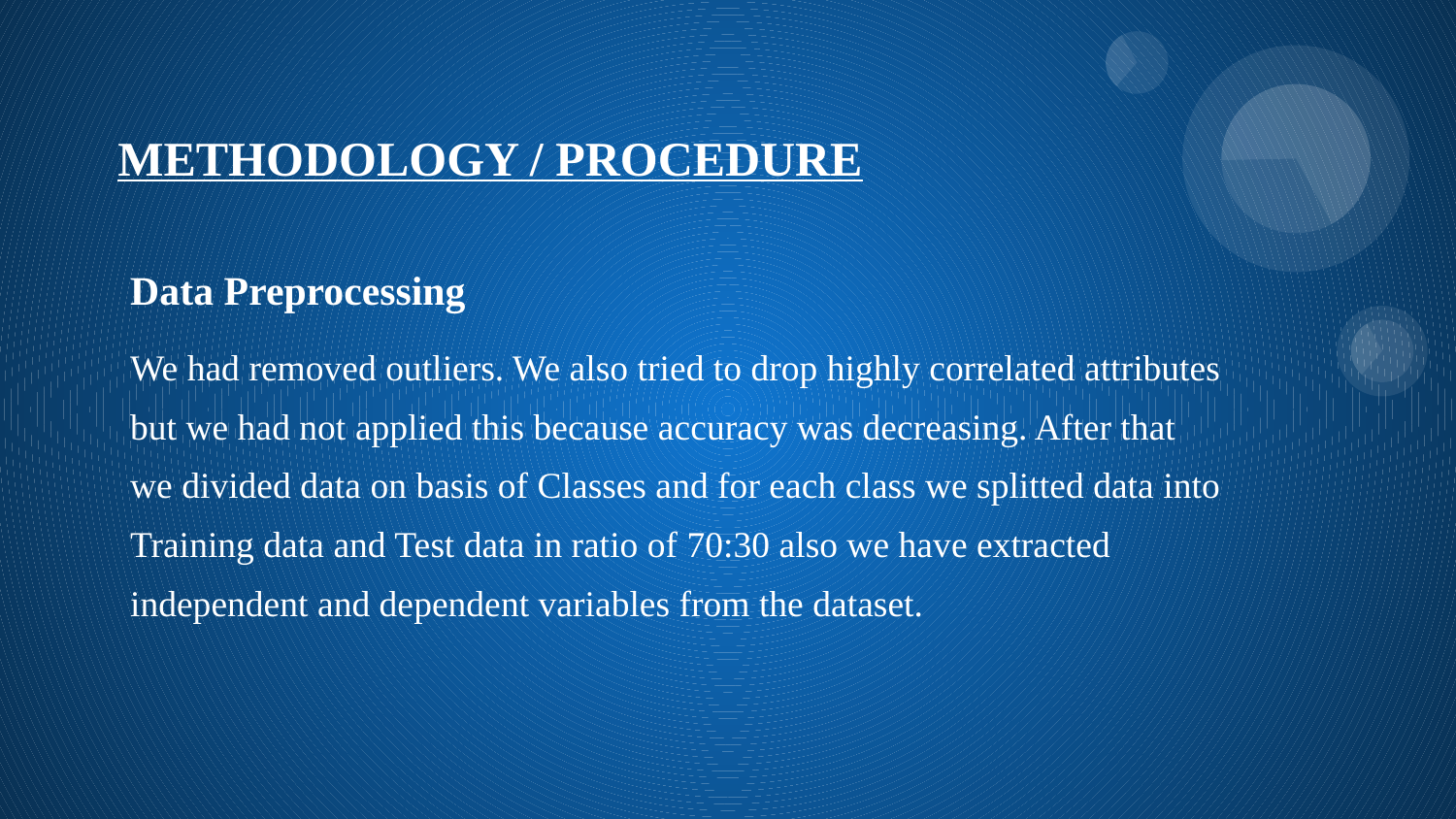

METHODOLOGY / PROCEDURE
Data Preprocessing

We had removed outliers. We also tried to drop highly correlated attributes but we had not applied this because accuracy was decreasing. After that we divided data on basis of Classes and for each class we splitted data into Training data and Test data in ratio of 70:30 also we have extracted independent and dependent variables from the dataset.